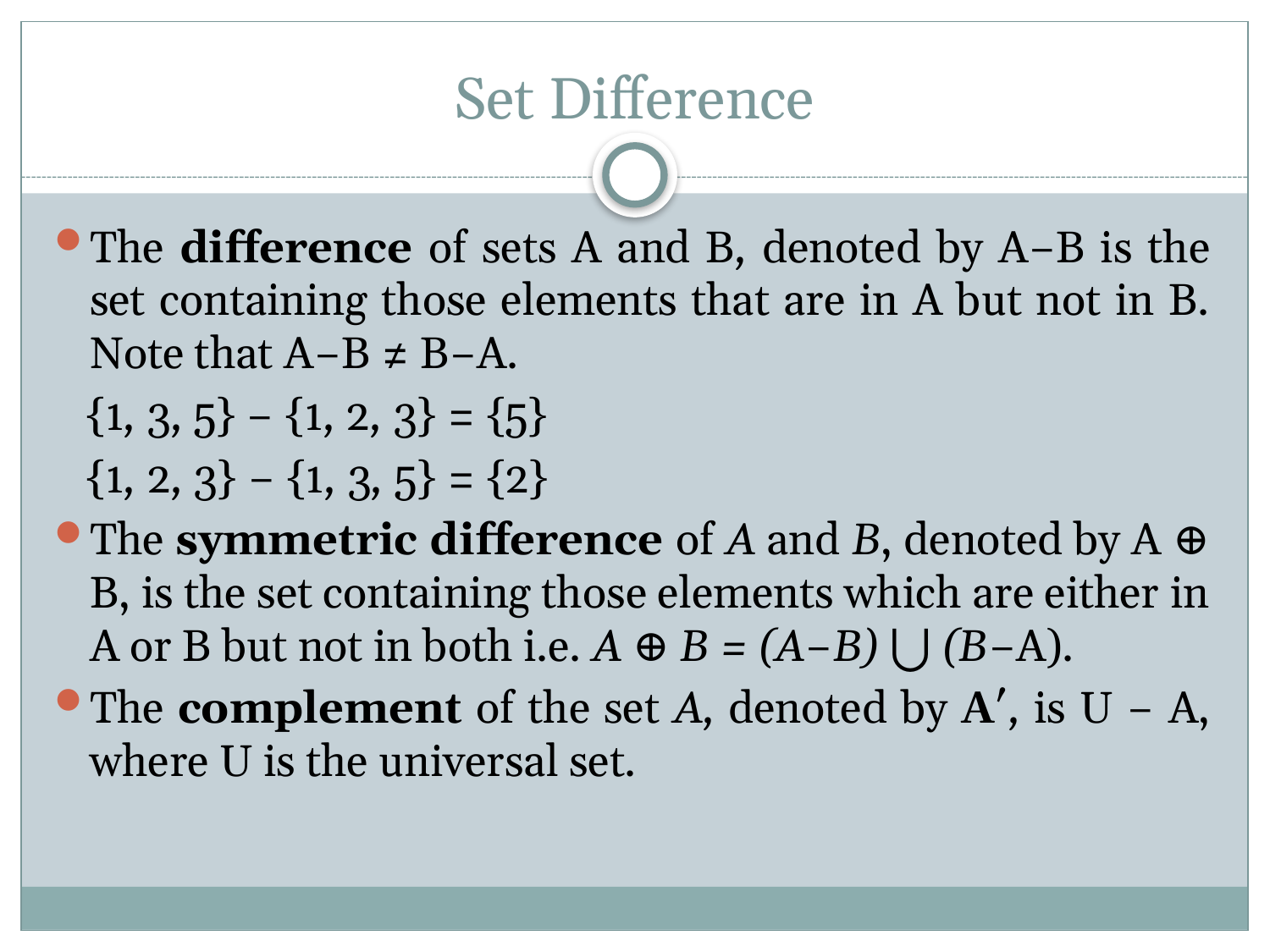

# Set Difference
The difference of sets A and B, denoted by A−B is the set containing those elements that are in A but not in B. Note that A−B ≠ B−A.
   {1, 3, 5} − {1, 2, 3} = {5}
   {1, 2, 3} − {1, 3, 5} = {2}
The symmetric difference of A and B, denoted by A ⊕ B, is the set containing those elements which are either in A or B but not in both i.e. A ⊕ B = (A−B) ⋃ (B−A).
The complement of the set A, denoted by A′, is U − A, where U is the universal set.